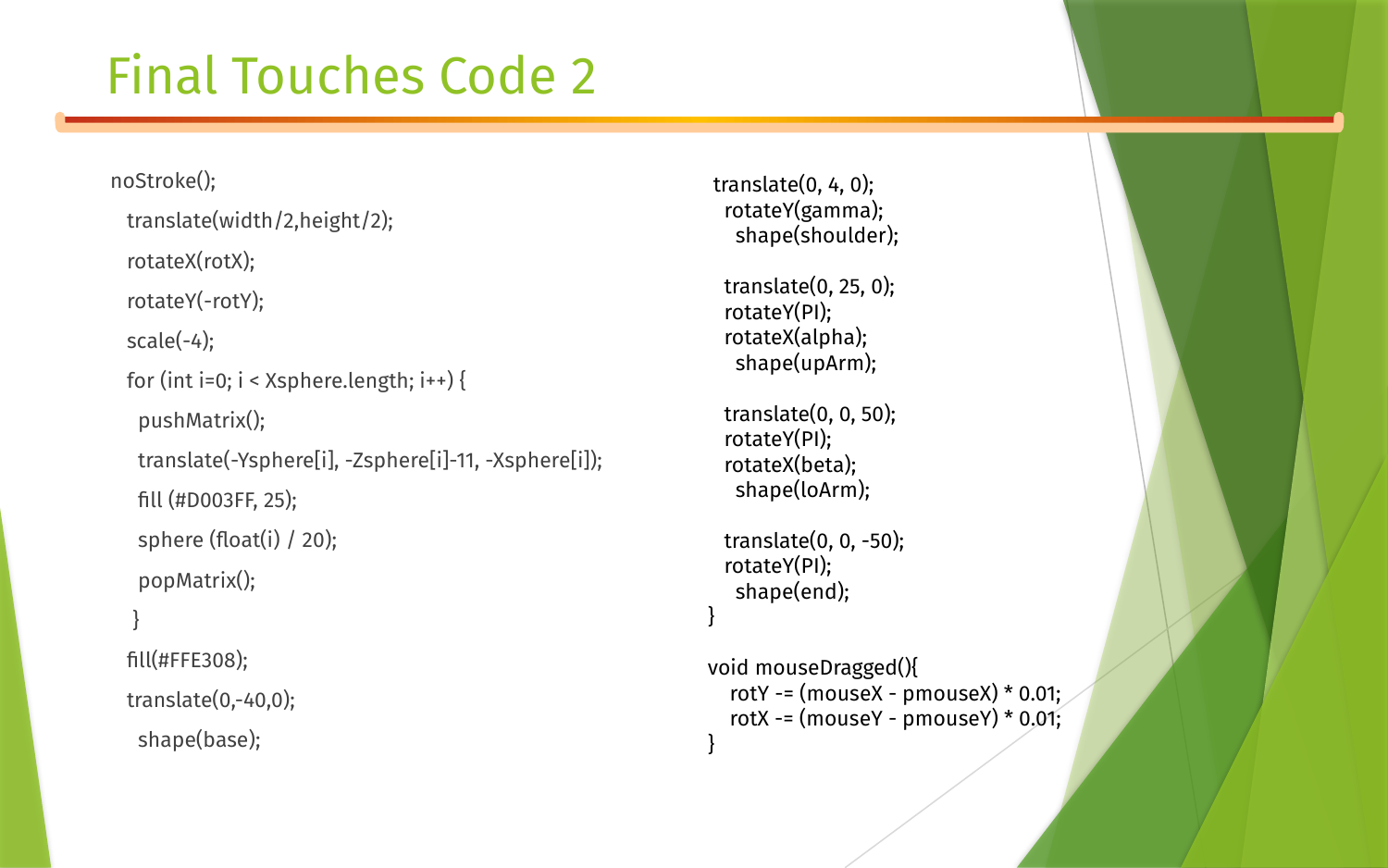

# Final Touches Code 2
noStroke();
   translate(width/2,height/2);
   rotateX(rotX);
   rotateY(-rotY);
   scale(-4);
   for (int i=0; i < Xsphere.length; i++) {
     pushMatrix();
     translate(-Ysphere[i], -Zsphere[i]-11, -Xsphere[i]);
     fill (#D003FF, 25);
     sphere (float(i) / 20);
     popMatrix();
    }
   fill(#FFE308);
   translate(0,-40,0);
     shape(base);

 translate(0, 4, 0);
   rotateY(gamma);
     shape(shoulder);

   translate(0, 25, 0);
   rotateY(PI);
   rotateX(alpha);
     shape(upArm);

   translate(0, 0, 50);
   rotateY(PI);
   rotateX(beta);
     shape(loArm);

   translate(0, 0, -50);
   rotateY(PI);
     shape(end);
}

void mouseDragged(){
    rotY -= (mouseX - pmouseX) * 0.01;
    rotX -= (mouseY - pmouseY) * 0.01;
}